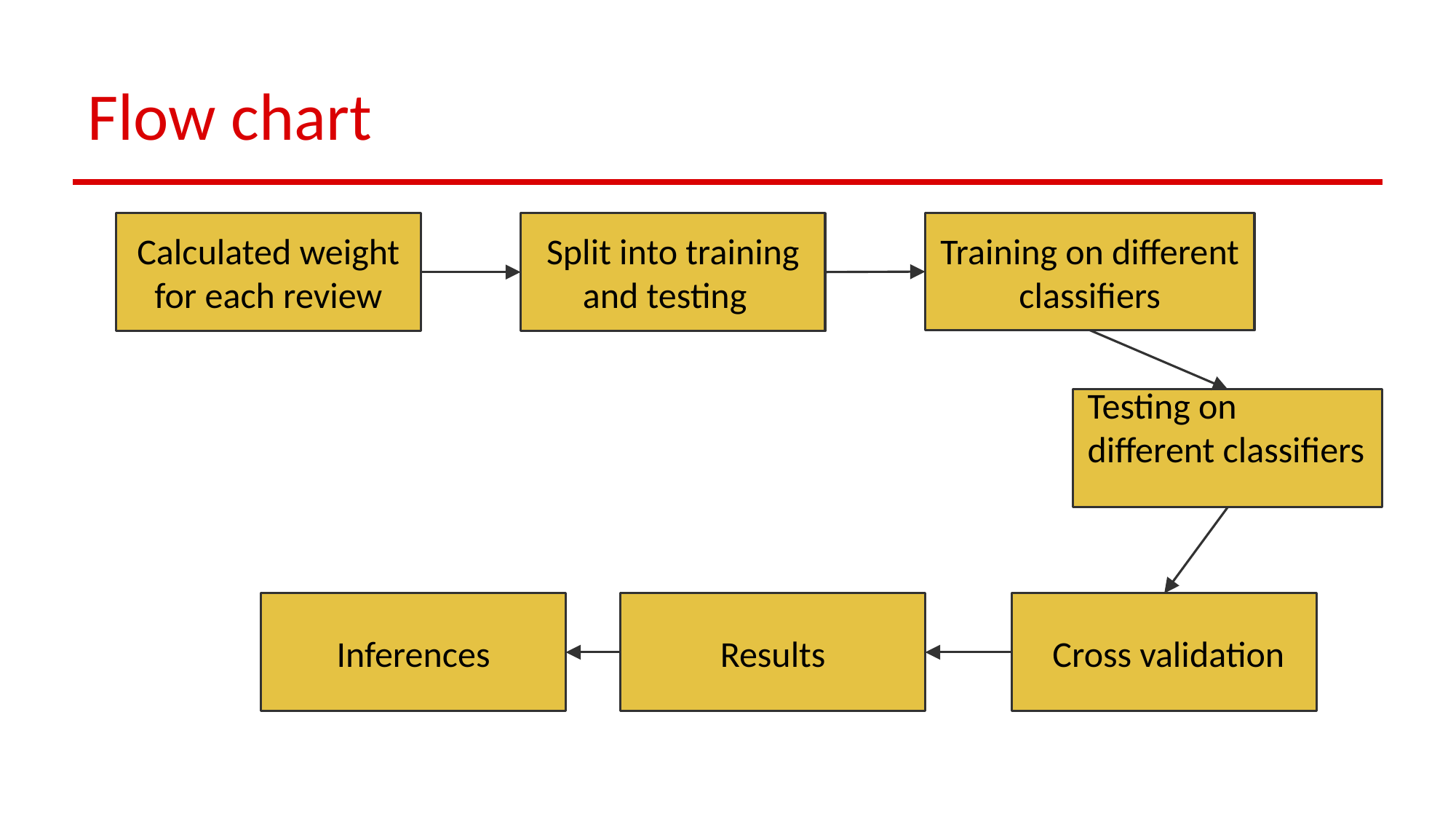

# Flow chart
Calculated weight for each review
Training on different classifiers
Split into training and testing

Testing on different classifiers

 Cross validation
Inferences
Results